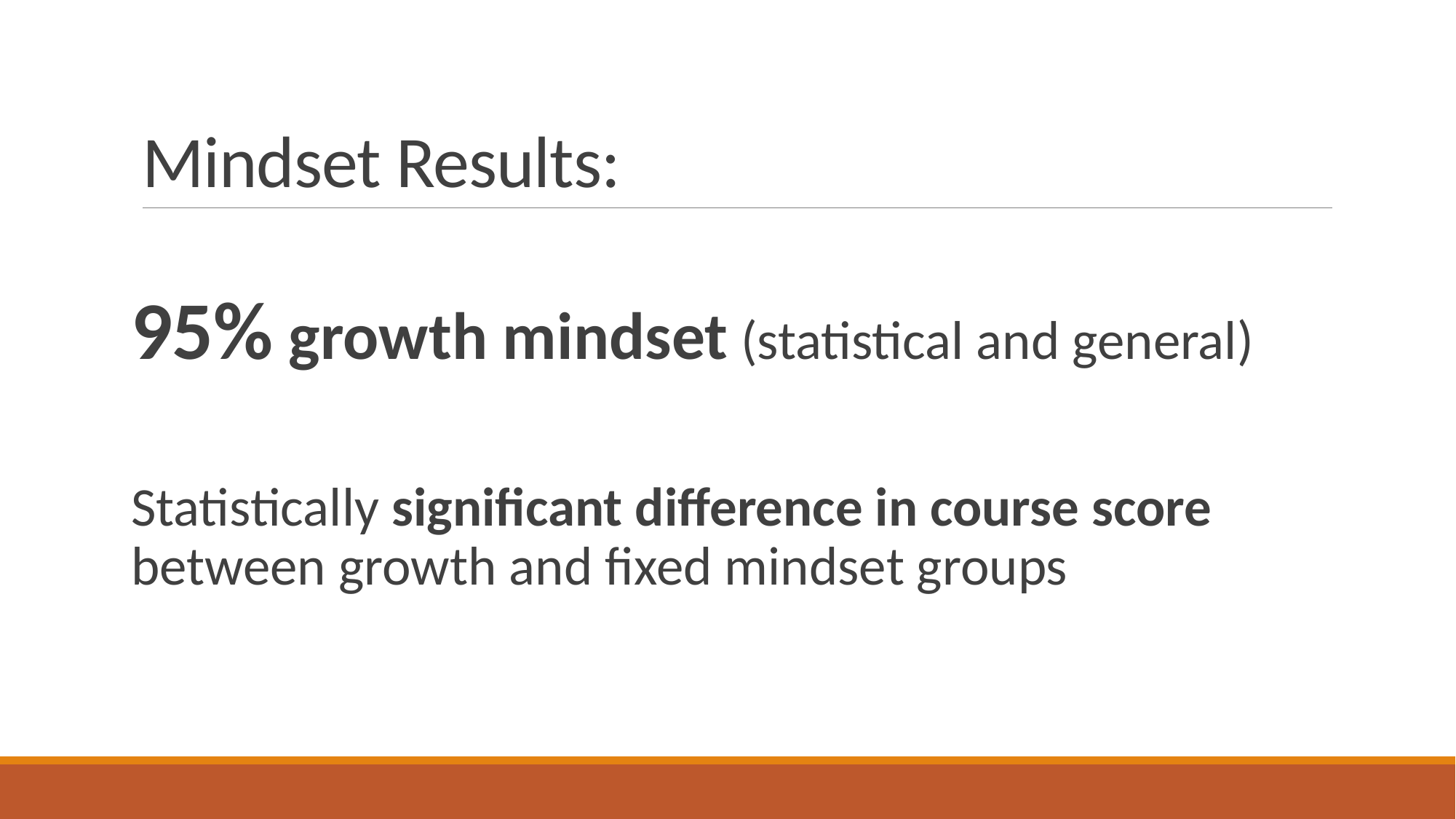

# Mindset Results:
95% growth mindset (statistical and general)

Statistically significant difference in course score between growth and fixed mindset groups